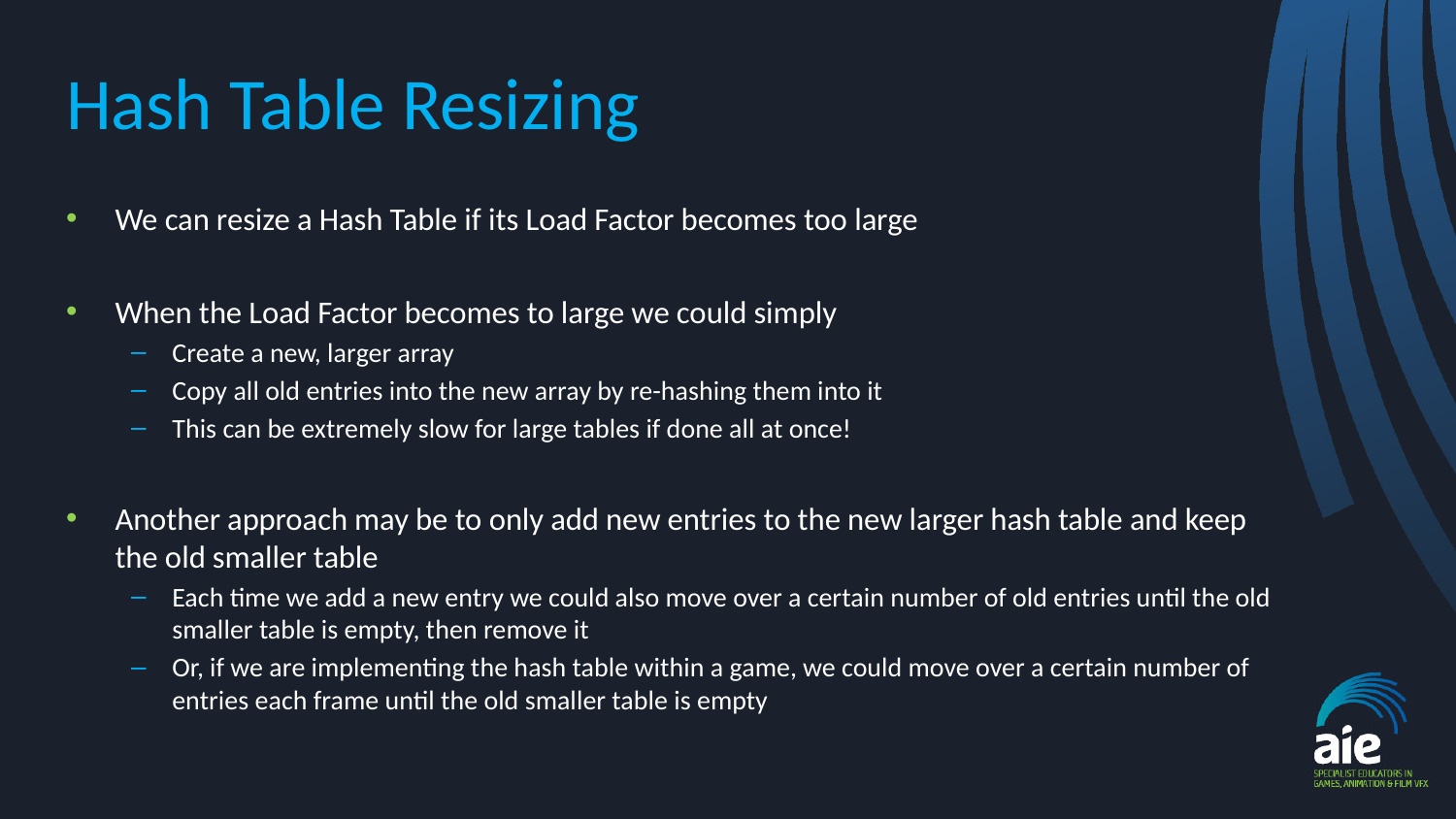

# Hash Table Resizing
We can resize a Hash Table if its Load Factor becomes too large

When the Load Factor becomes to large we could simply
Create a new, larger array
Copy all old entries into the new array by re-hashing them into it
This can be extremely slow for large tables if done all at once!

Another approach may be to only add new entries to the new larger hash table and keep the old smaller table
Each time we add a new entry we could also move over a certain number of old entries until the old smaller table is empty, then remove it
Or, if we are implementing the hash table within a game, we could move over a certain number of entries each frame until the old smaller table is empty